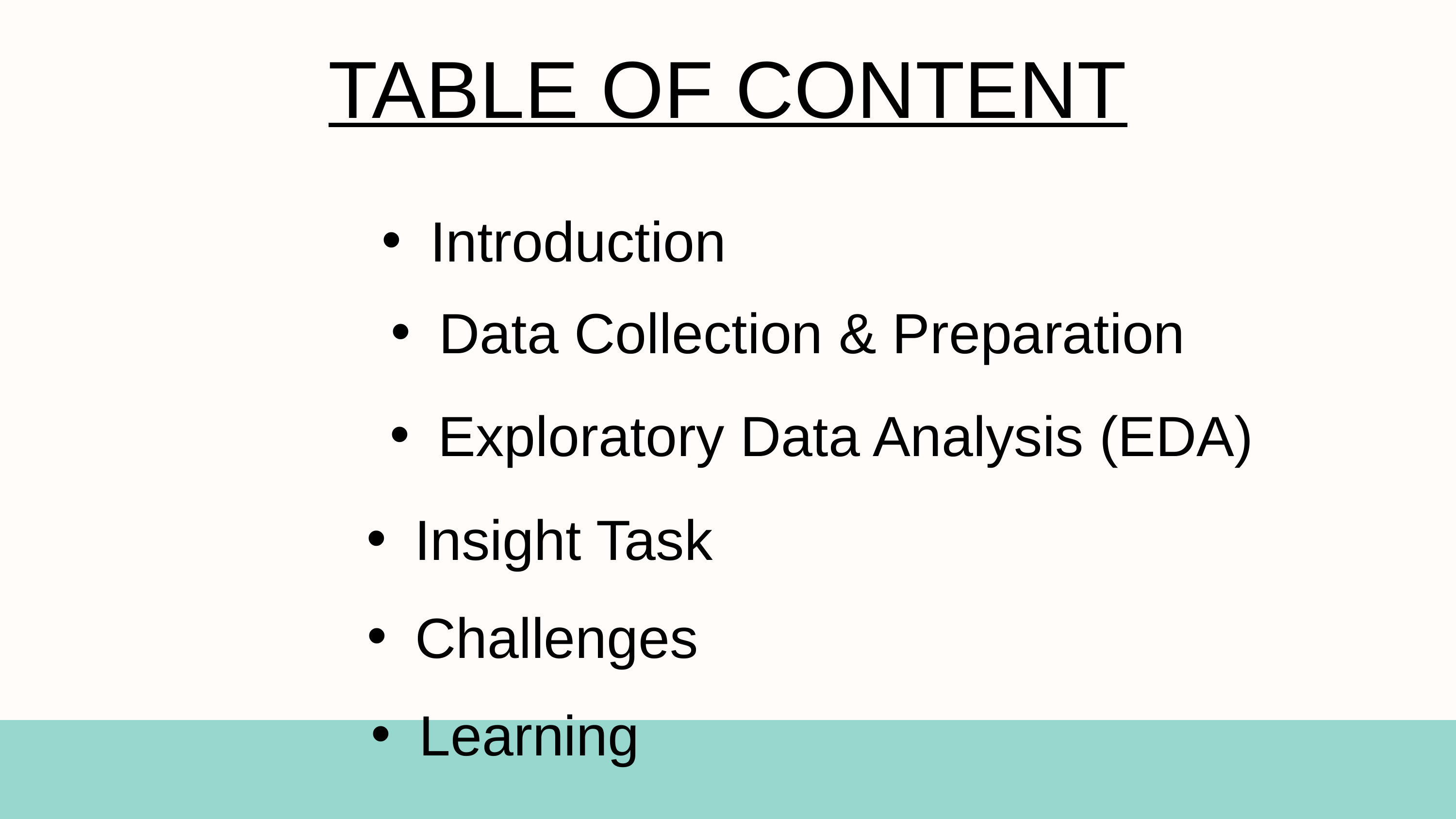

TABLE OF CONTENT
Introduction
Data Collection & Preparation
Exploratory Data Analysis (EDA)
Insight Task
Challenges
Learning